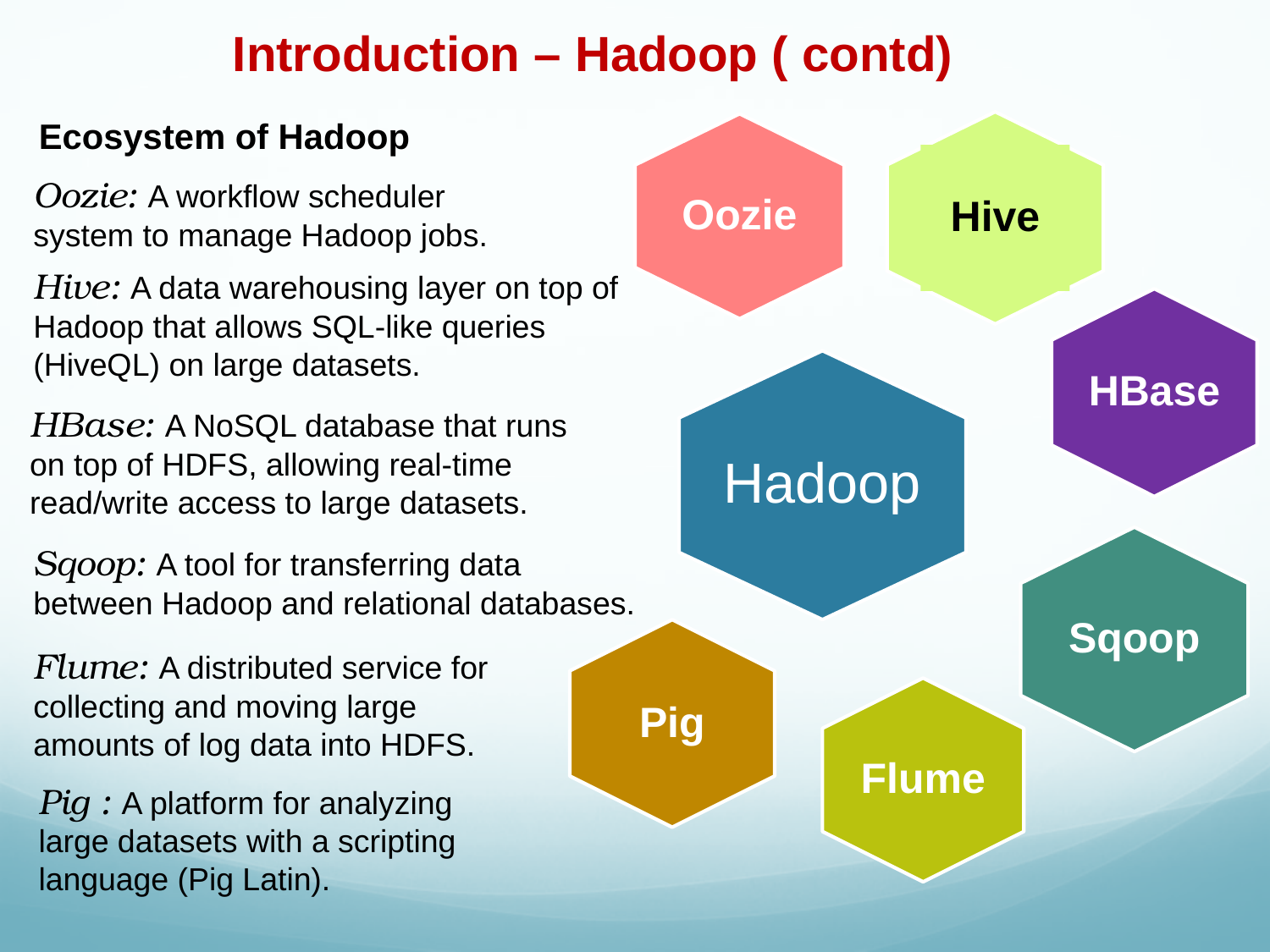

Introduction – Hadoop ( contd)
Ecosystem of Hadoop

Hive

Oozie
Oozie: A workflow scheduler system to manage Hadoop jobs.
Hive: A data warehousing layer on top of Hadoop that allows SQL-like queries (HiveQL) on large datasets.

HBase

Hadoop
HBase: A NoSQL database that runs on top of HDFS, allowing real-time read/write access to large datasets.

Sqoop
Sqoop: A tool for transferring data between Hadoop and relational databases.

Pig
Flume: A distributed service for collecting and moving large amounts of log data into HDFS.

Flume
Pig : A platform for analyzing large datasets with a scripting language (Pig Latin).